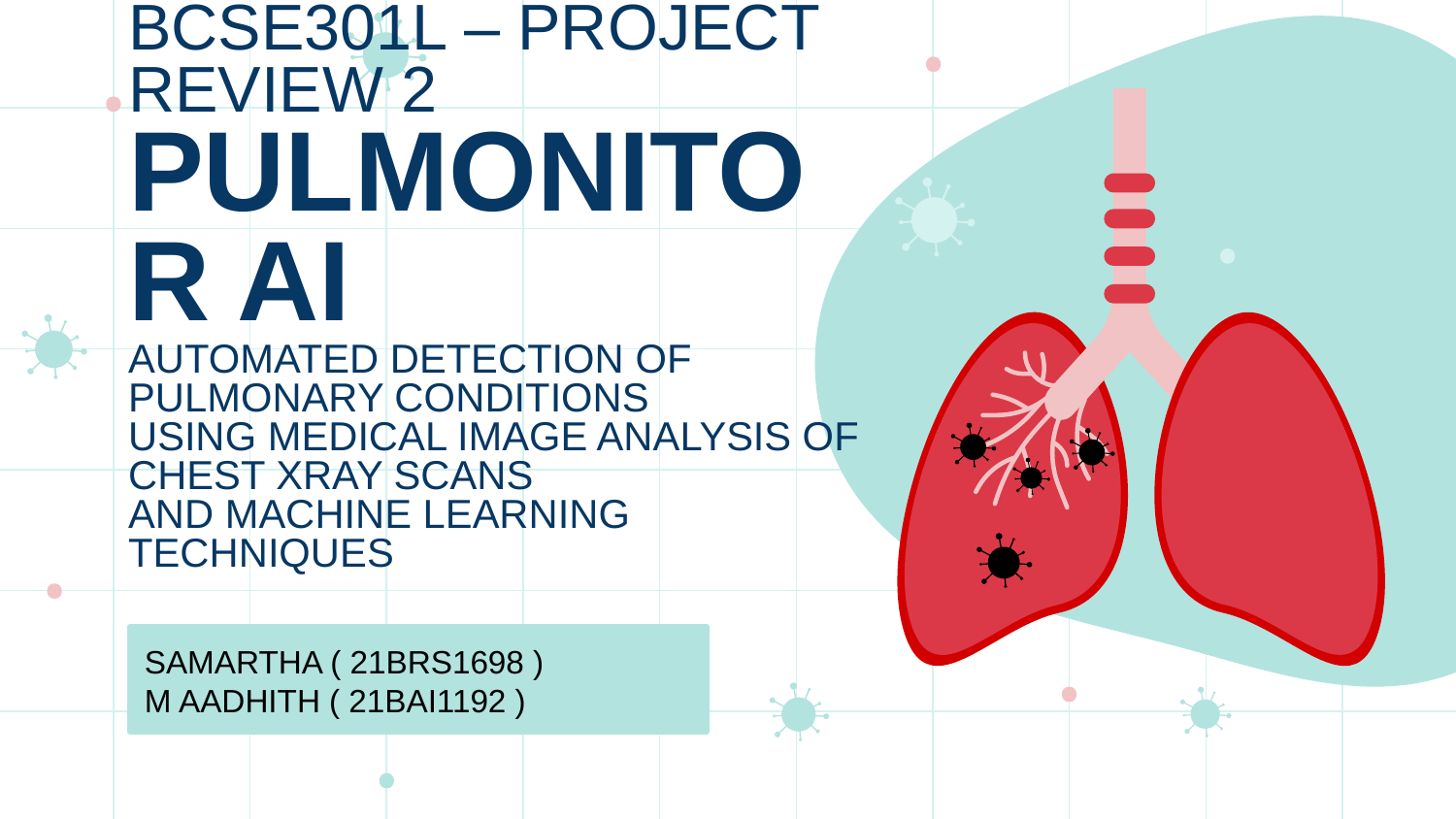

# BCSE301L – PROJECT REVIEW 2 PULMONITOR AI AUTOMATED DETECTION OF PULMONARY CONDITIONS USING MEDICAL IMAGE ANALYSIS OF CHEST XRAY SCANS AND MACHINE LEARNING TECHNIQUES

SAMARTHA ( 21BRS1698 )
M AADHITH ( 21BAI1192 )